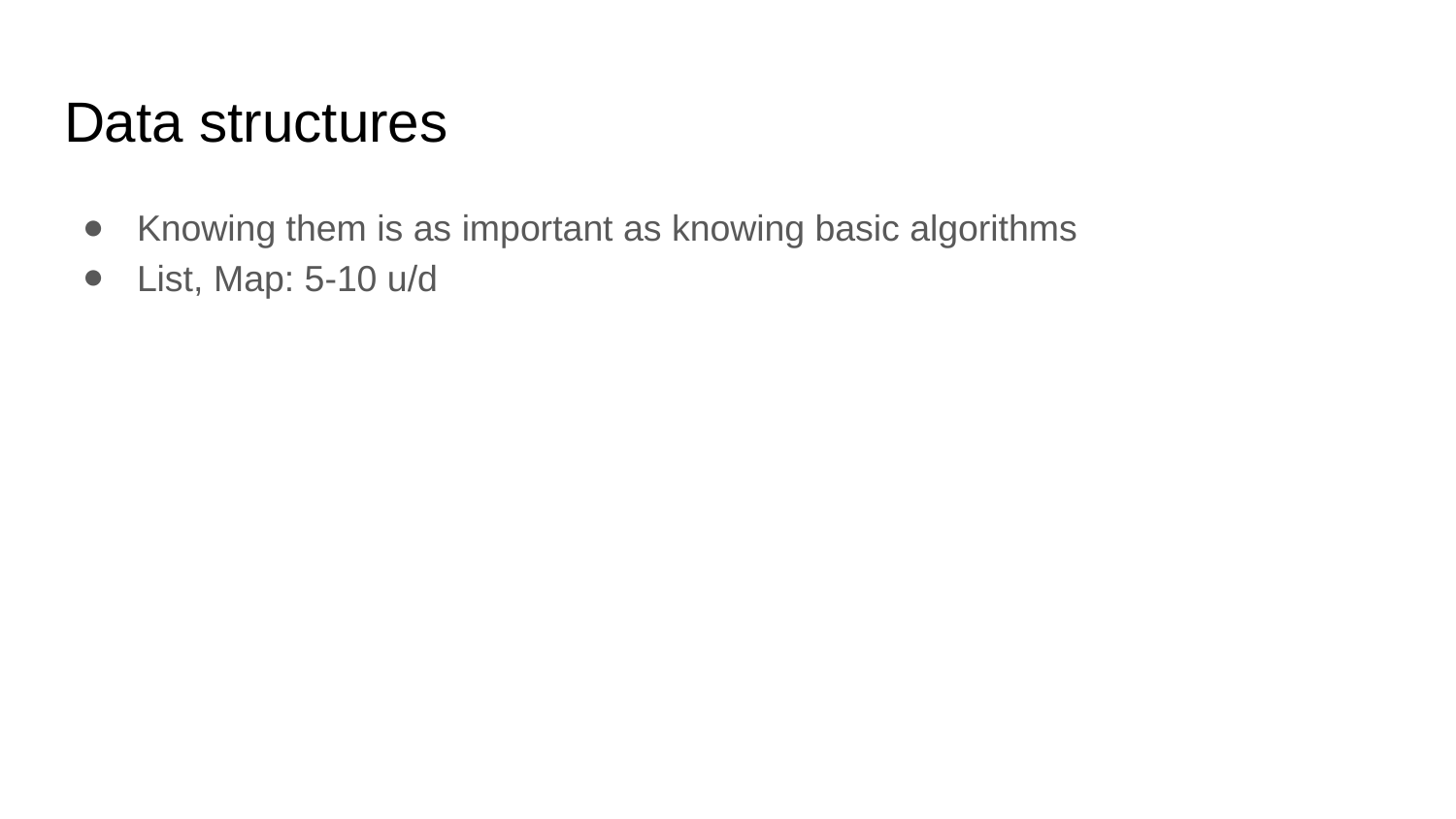

# Data structures
Knowing them is as important as knowing basic algorithms
List, Map: 5-10 u/d